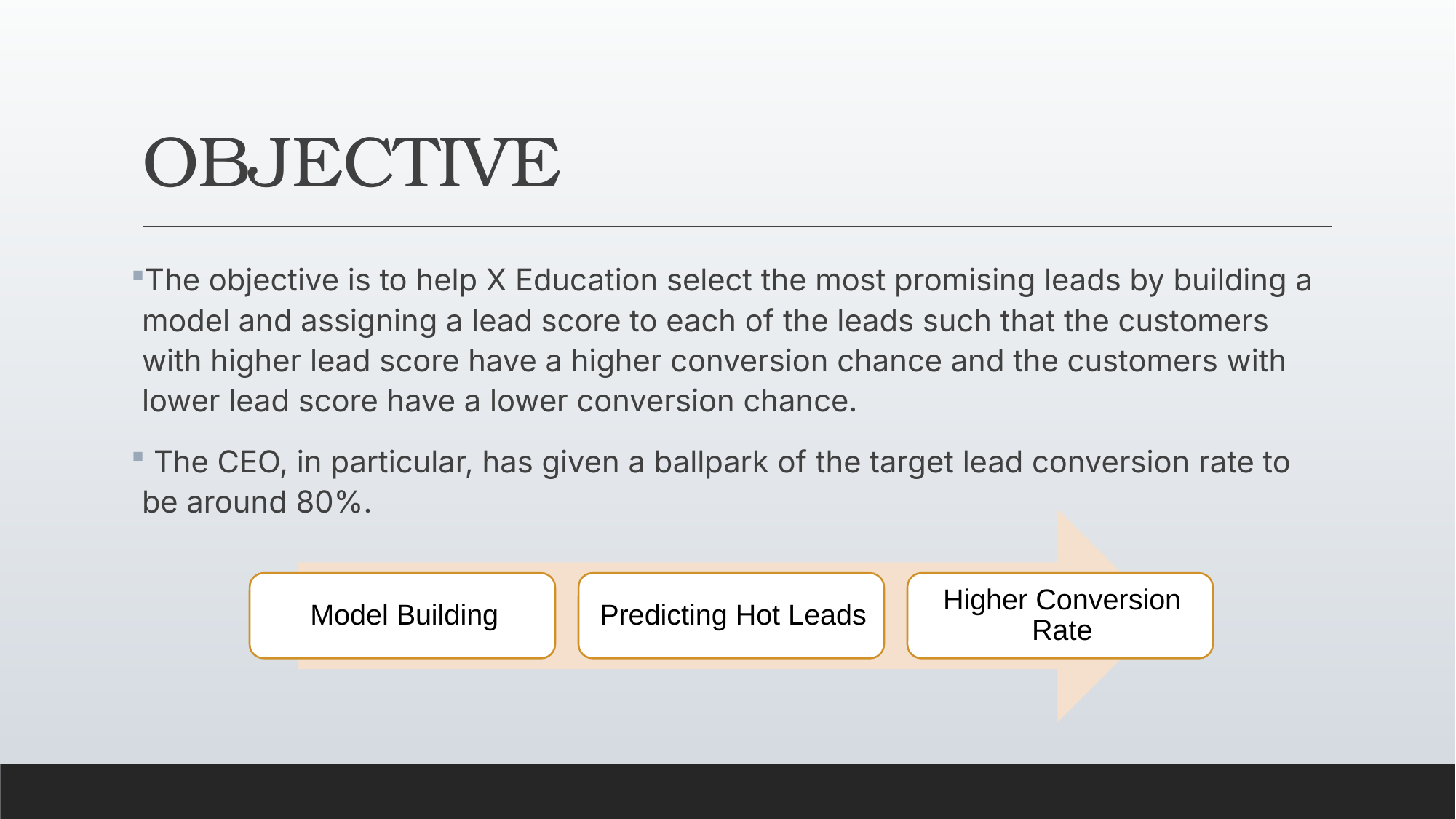

# OBJECTIVE
The objective is to help X Education select the most promising leads by building a model and assigning a lead score to each of the leads such that the customers with higher lead score have a higher conversion chance and the customers with lower lead score have a lower conversion chance.
 The CEO, in particular, has given a ballpark of the target lead conversion rate to be around 80%.
Model Building
Predicting Hot Leads
Higher Conversion Rate